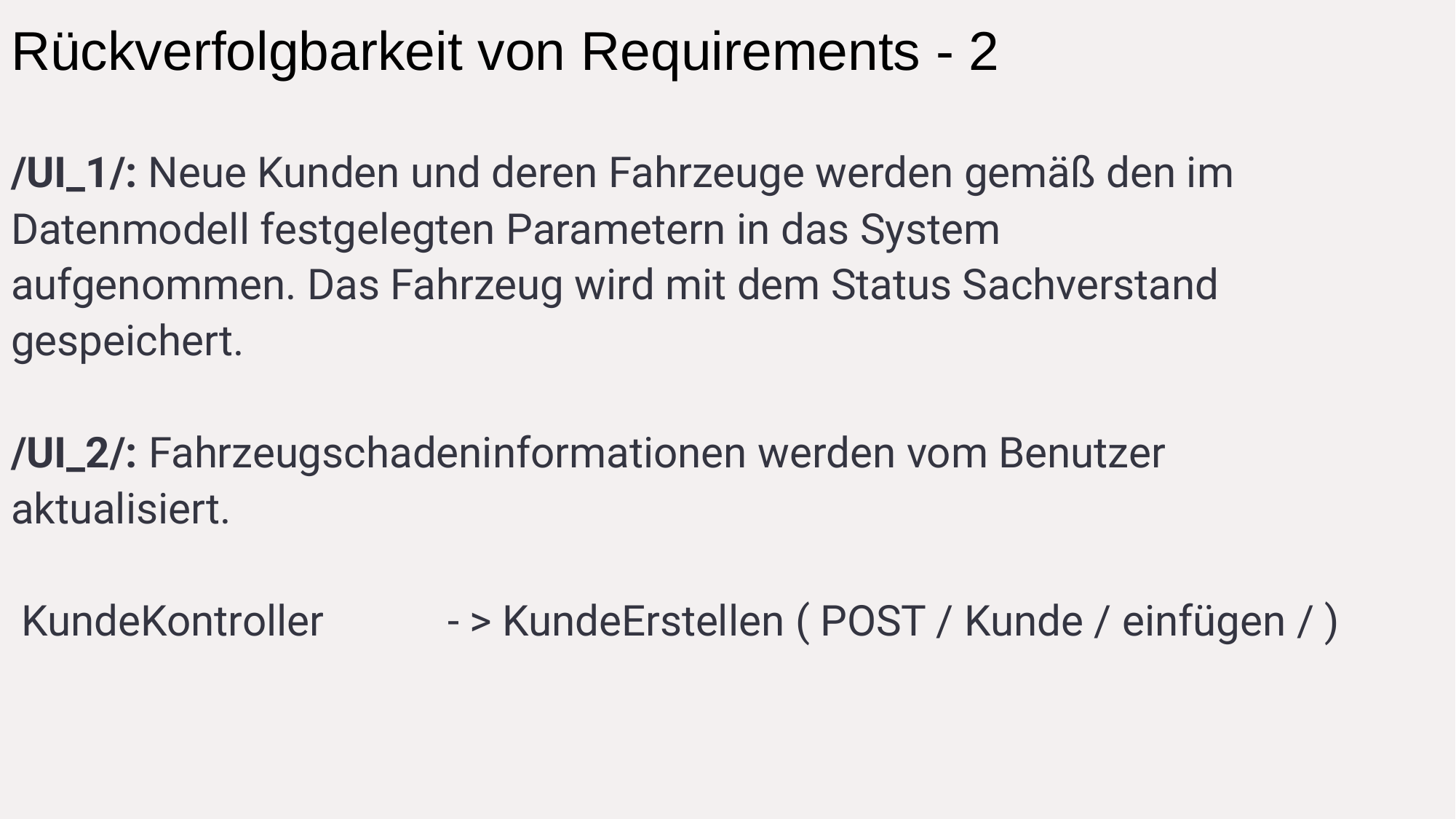

# Rückverfolgbarkeit von Requirements - 2
/UI_1/: Neue Kunden und deren Fahrzeuge werden gemäß den im
Datenmodell festgelegten Parametern in das System
aufgenommen. Das Fahrzeug wird mit dem Status Sachverstand
gespeichert.
/UI_2/: Fahrzeugschadeninformationen werden vom Benutzer
aktualisiert.
 KundeKontroller 		- > KundeErstellen ( POST / Kunde / einfügen / )